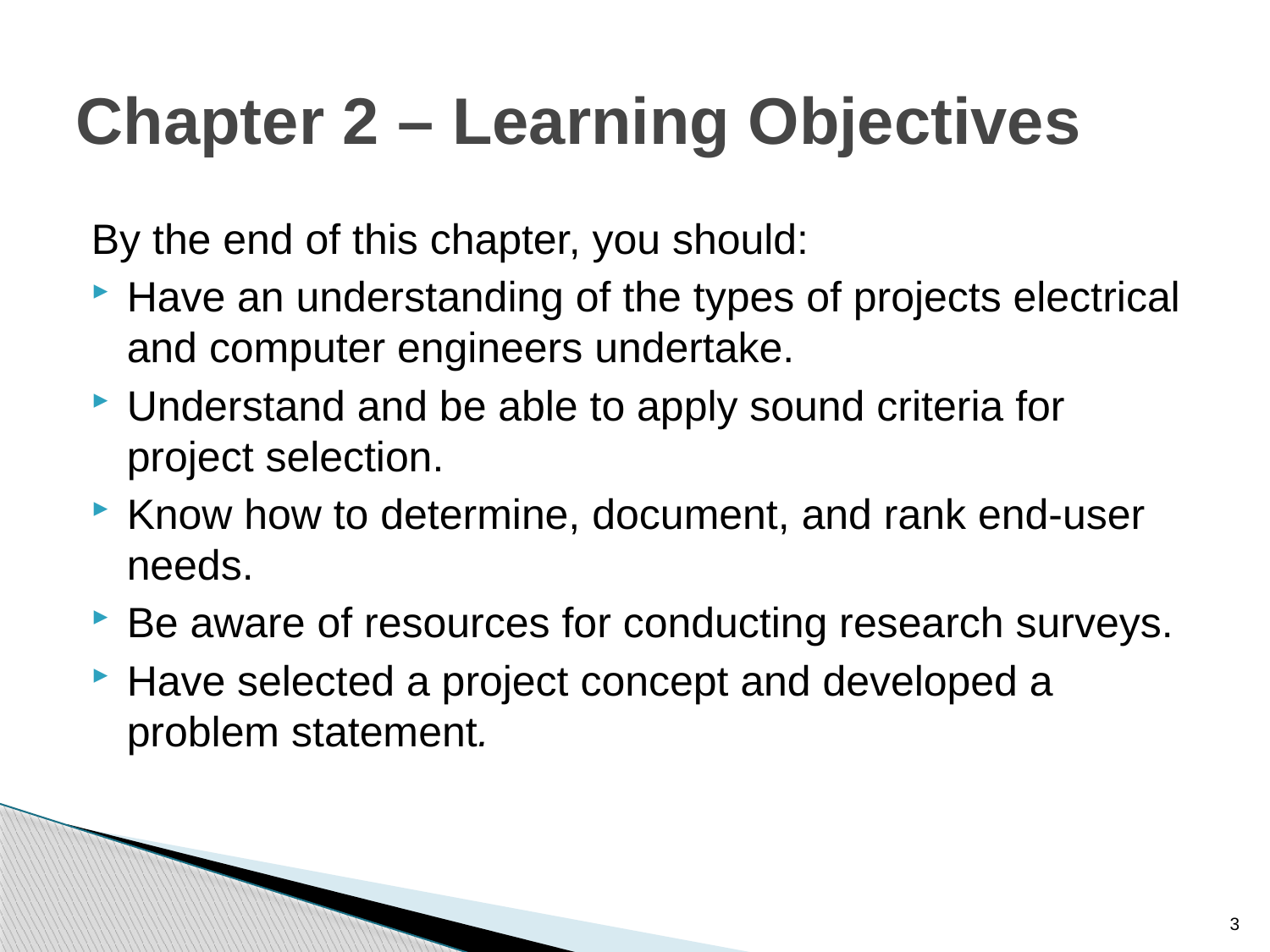

# Chapter 2 – Learning Objectives
By the end of this chapter, you should:
Have an understanding of the types of projects electrical and computer engineers undertake.
Understand and be able to apply sound criteria for project selection.
Know how to determine, document, and rank end-user needs.
Be aware of resources for conducting research surveys.
Have selected a project concept and developed a problem statement.
3